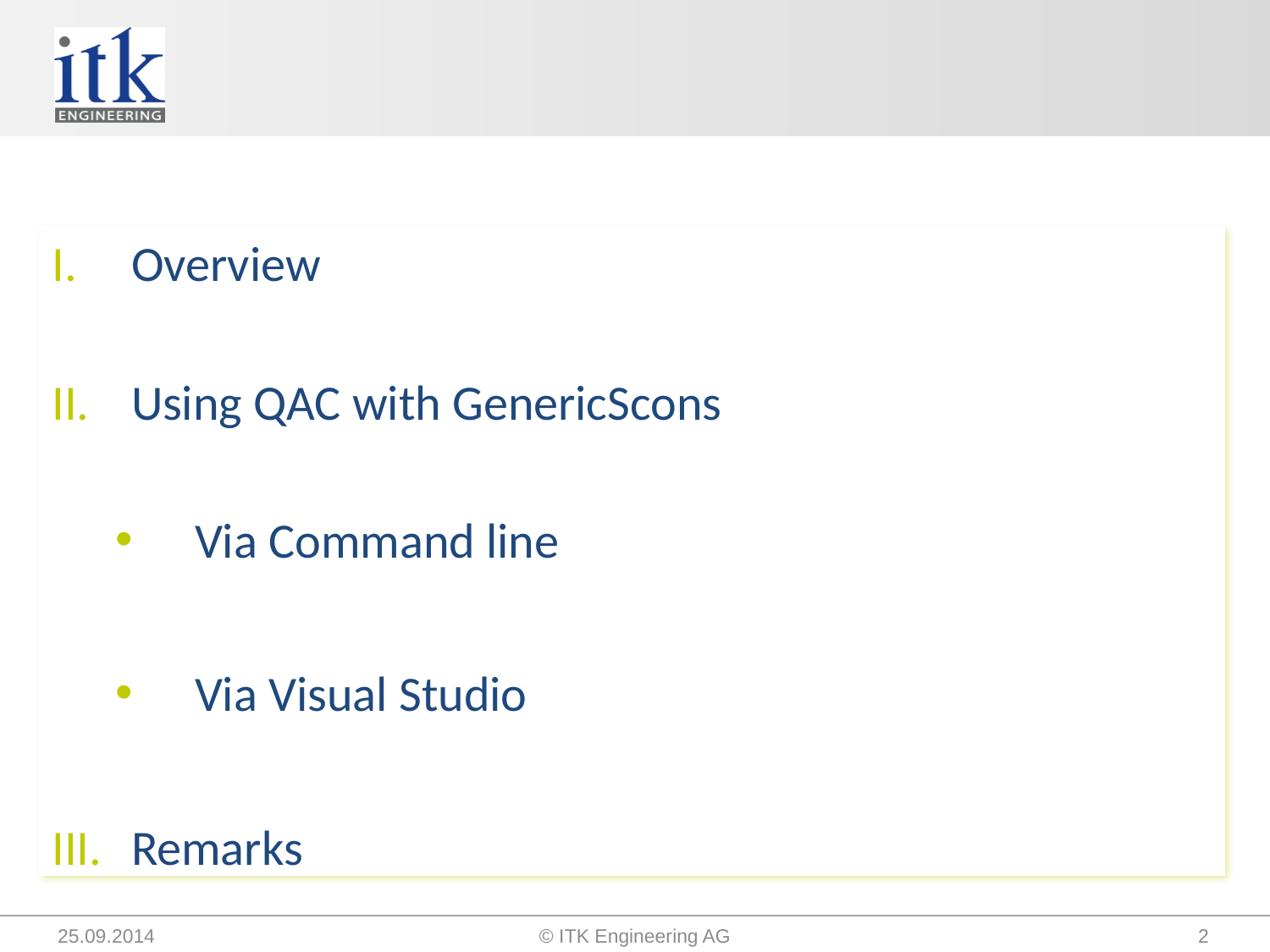

#

Overview

Using QAC with GenericScons

Via Command line

Via Visual Studio

Remarks

25.09.2014
© ITK Engineering AG
2